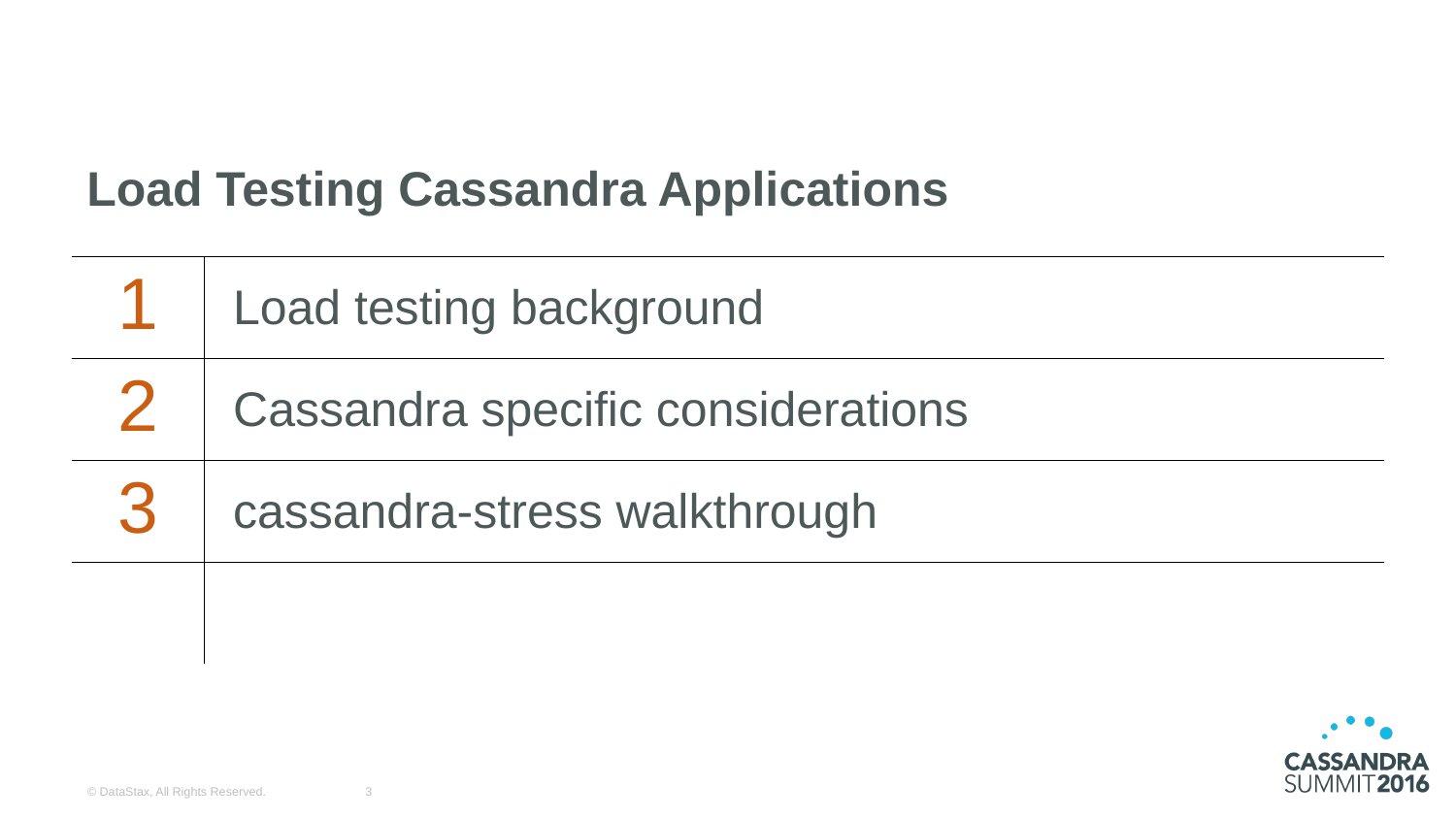

| Load Testing Cassandra Applications |  |
| --- | --- |
| 1 | Load testing background |
| 2 | Cassandra specific considerations |
| 3 | cassandra-stress walkthrough |
|  |  |
© DataStax, All Rights Reserved.
3